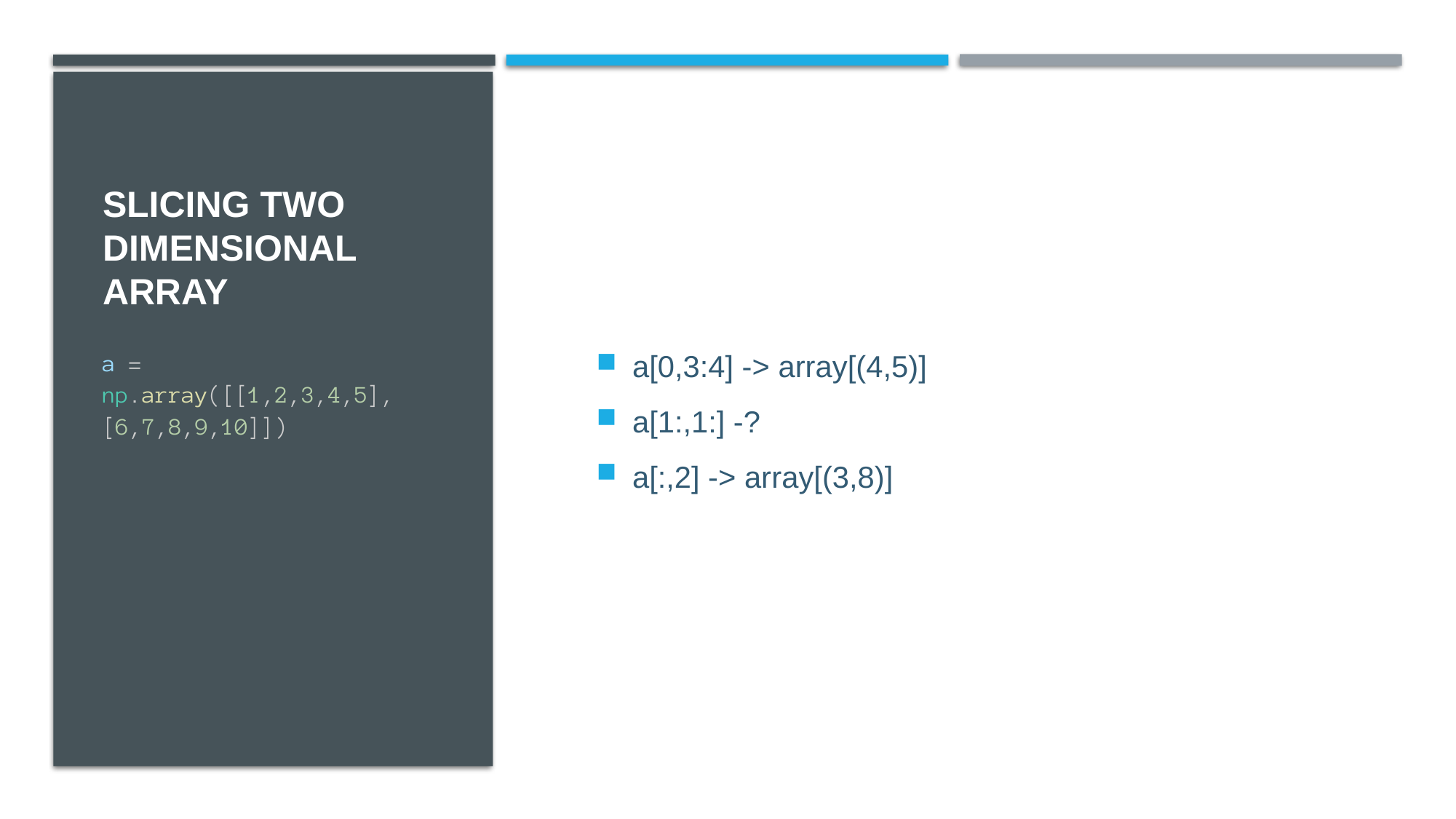

# Slicing TWO Dimensional Array
a[0,3:4] -> array[(4,5)]
a[1:,1:] -?
a[:,2] -> array[(3,8)]
a = np.array([[1,2,3,4,5],[6,7,8,9,10]])